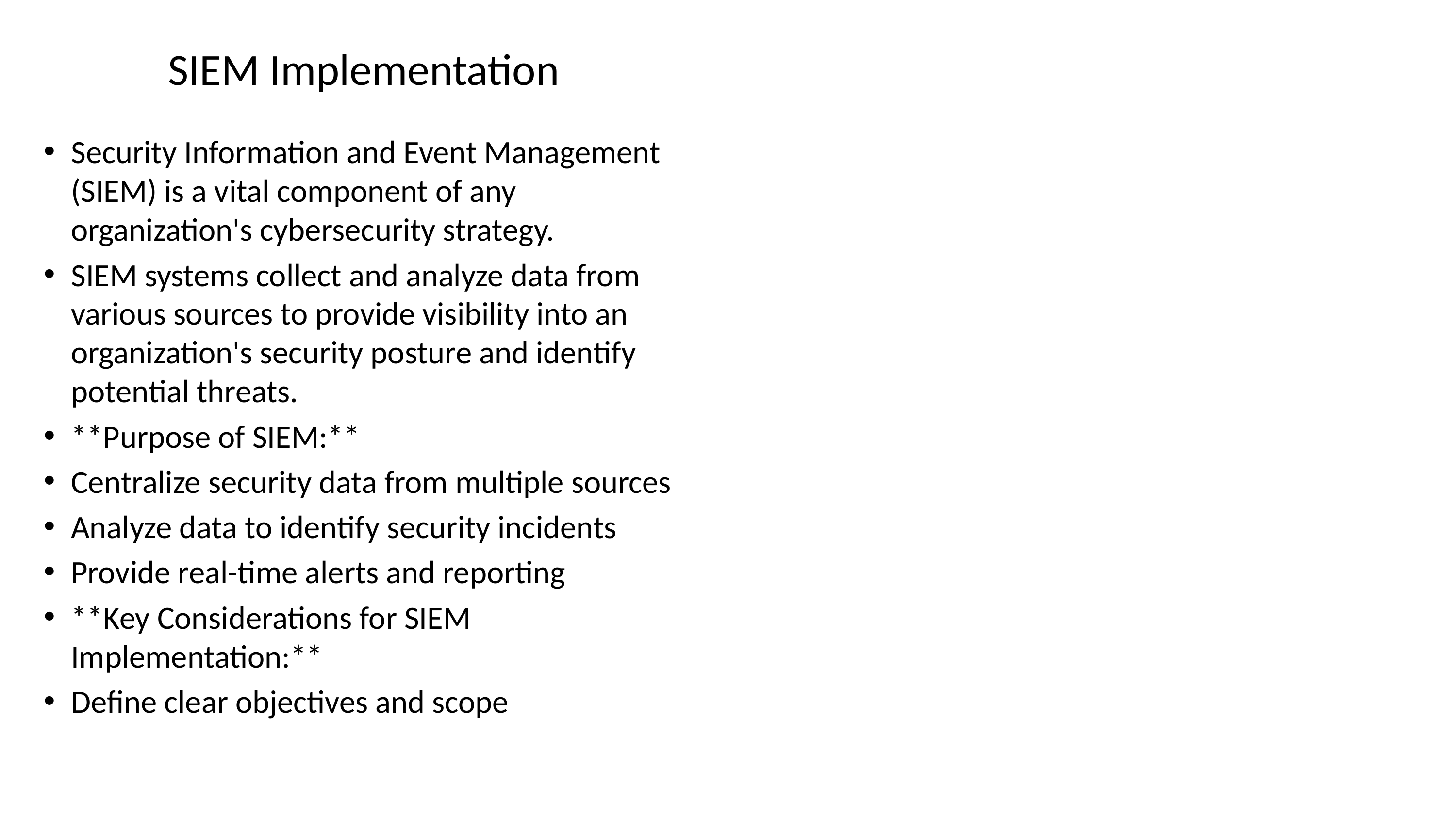

# SIEM Implementation
Security Information and Event Management (SIEM) is a vital component of any organization's cybersecurity strategy.
SIEM systems collect and analyze data from various sources to provide visibility into an organization's security posture and identify potential threats.
**Purpose of SIEM:**
Centralize security data from multiple sources
Analyze data to identify security incidents
Provide real-time alerts and reporting
**Key Considerations for SIEM Implementation:**
Define clear objectives and scope